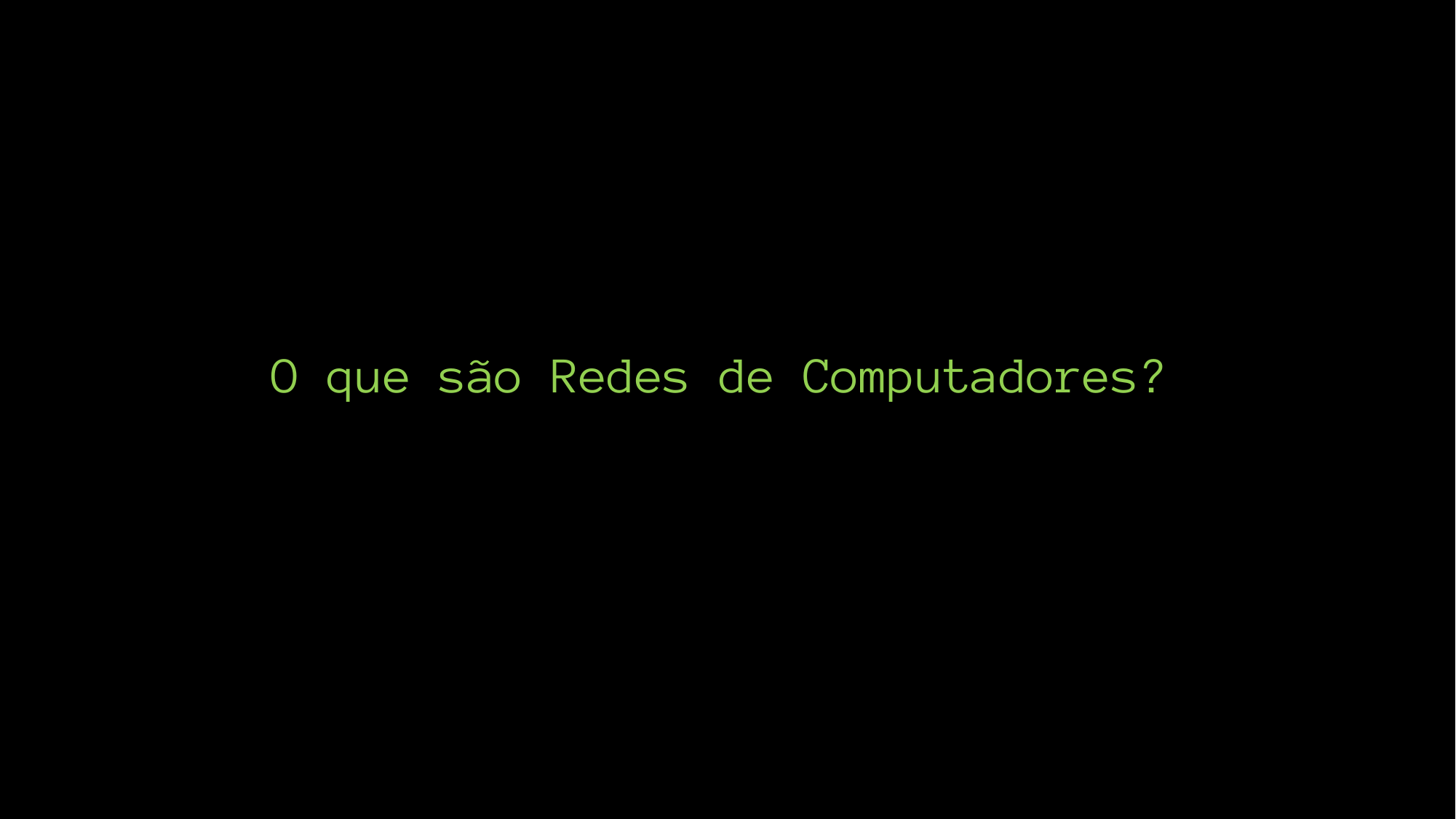

# O que são Redes de Computadores?